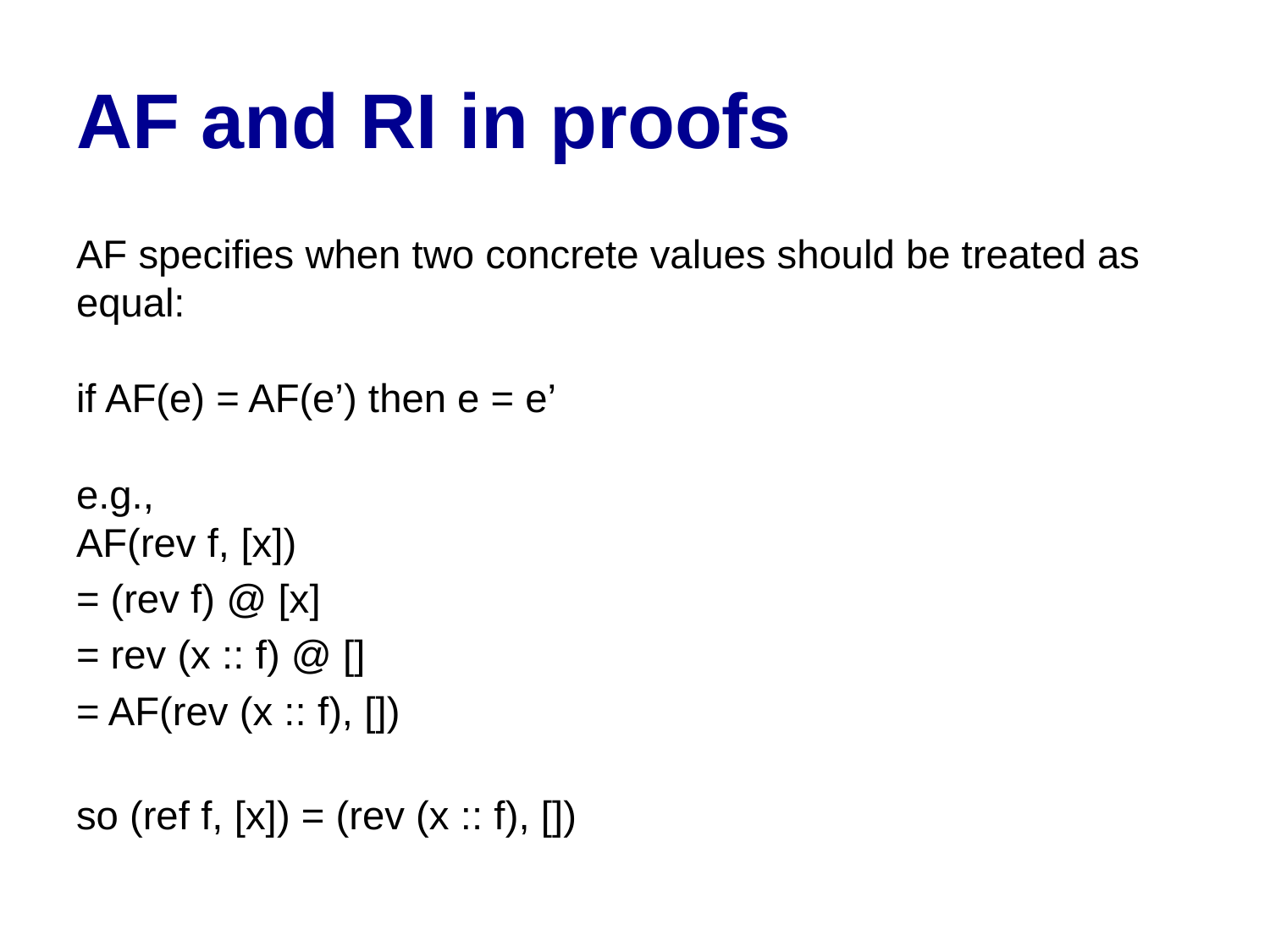

# AF and RI in proofs
AF specifies when two concrete values should be treated as equal:
if AF(e) = AF(e’) then e = e’
e.g.,
AF(rev f, [x])
= (rev f) @ [x]
= rev (x :: f) @ []
= AF(rev (x :: f), [])
so (ref f, [x]) = (rev (x :: f), [])